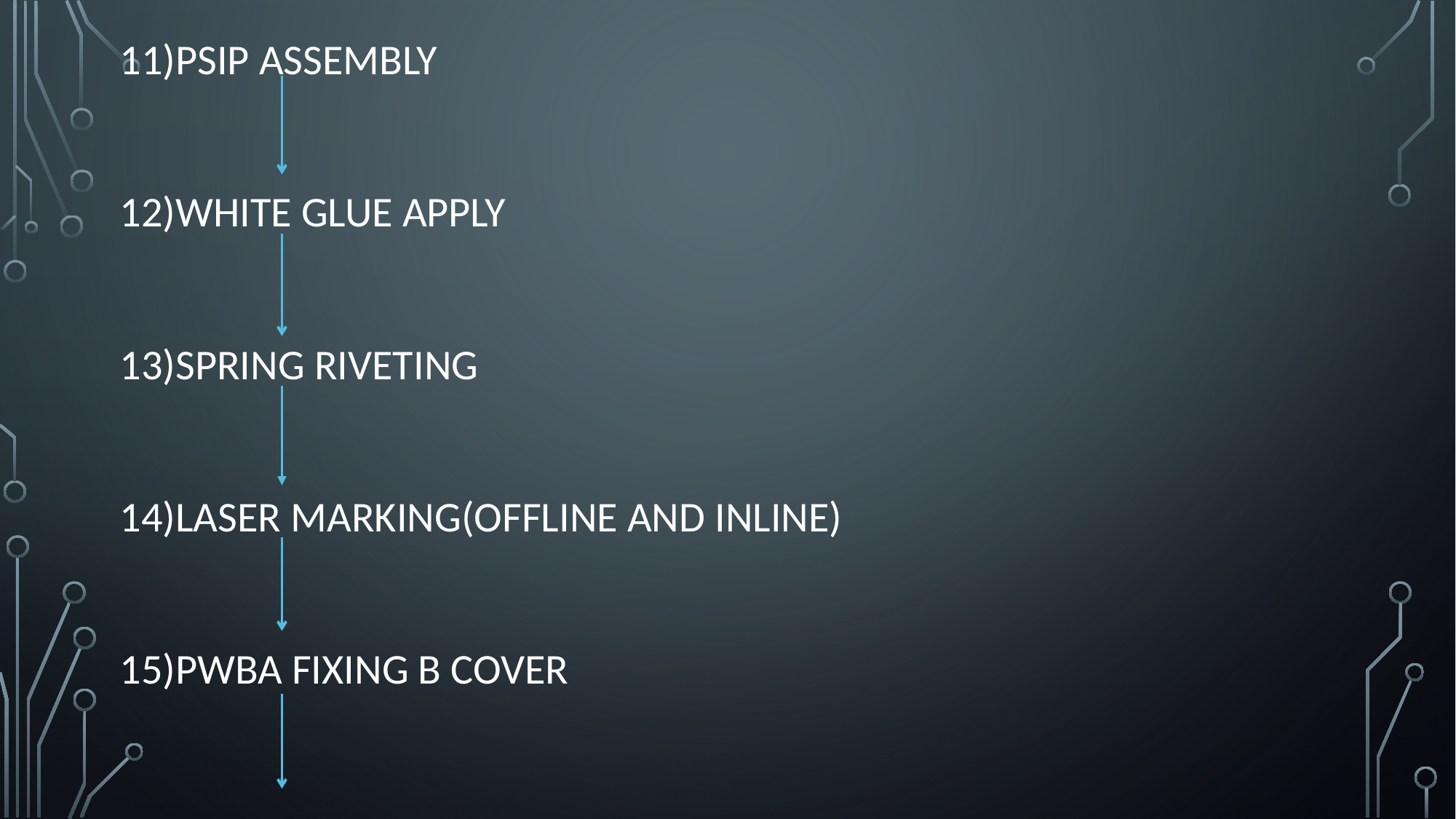

11)PSIP ASSEMBLY

12)WHITE GLUE APPLY

13)SPRING RIVETING

14)LASER MARKING(OFFLINE AND INLINE)

15)PWBA FIXING B COVER